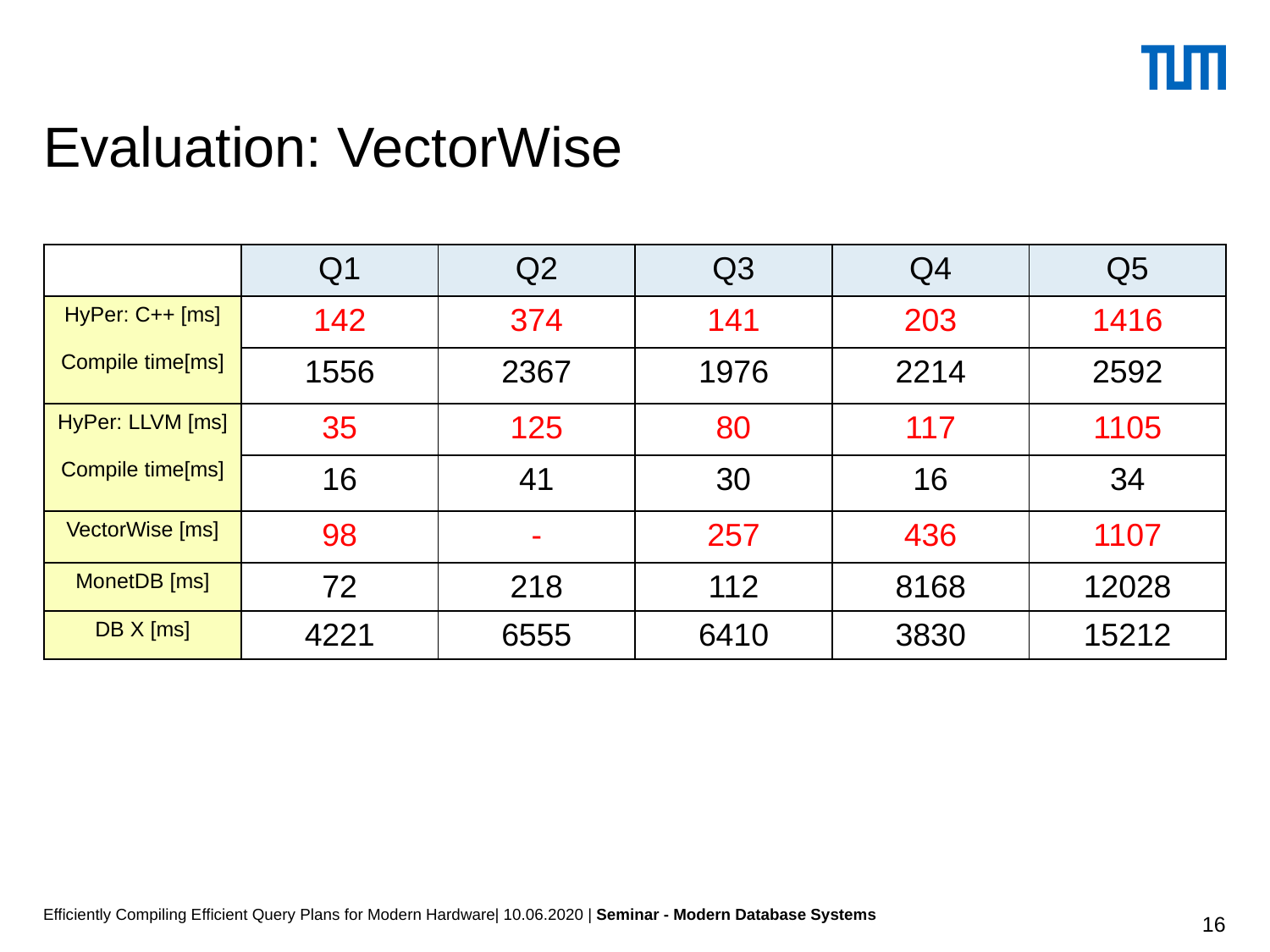

Evaluation: VectorWise
|  | Q1 | Q2 | Q3 | Q4 | Q5 |
| --- | --- | --- | --- | --- | --- |
| HyPer: C++ [ms] Compile time[ms] | 142 | 374 | 141 | 203 | 1416 |
|  | 1556 | 2367 | 1976 | 2214 | 2592 |
| HyPer: LLVM [ms] Compile time[ms] | 35 | 125 | 80 | 117 | 1105 |
|  | 16 | 41 | 30 | 16 | 34 |
| VectorWise [ms] | 98 | - | 257 | 436 | 1107 |
| MonetDB [ms] | 72 | 218 | 112 | 8168 | 12028 |
| DB X [ms] | 4221 | 6555 | 6410 | 3830 | 15212 |
Eﬃciently Compiling Eﬃcient Query Plans for Modern Hardware| 10.06.2020 | Seminar - Modern Database Systems

16